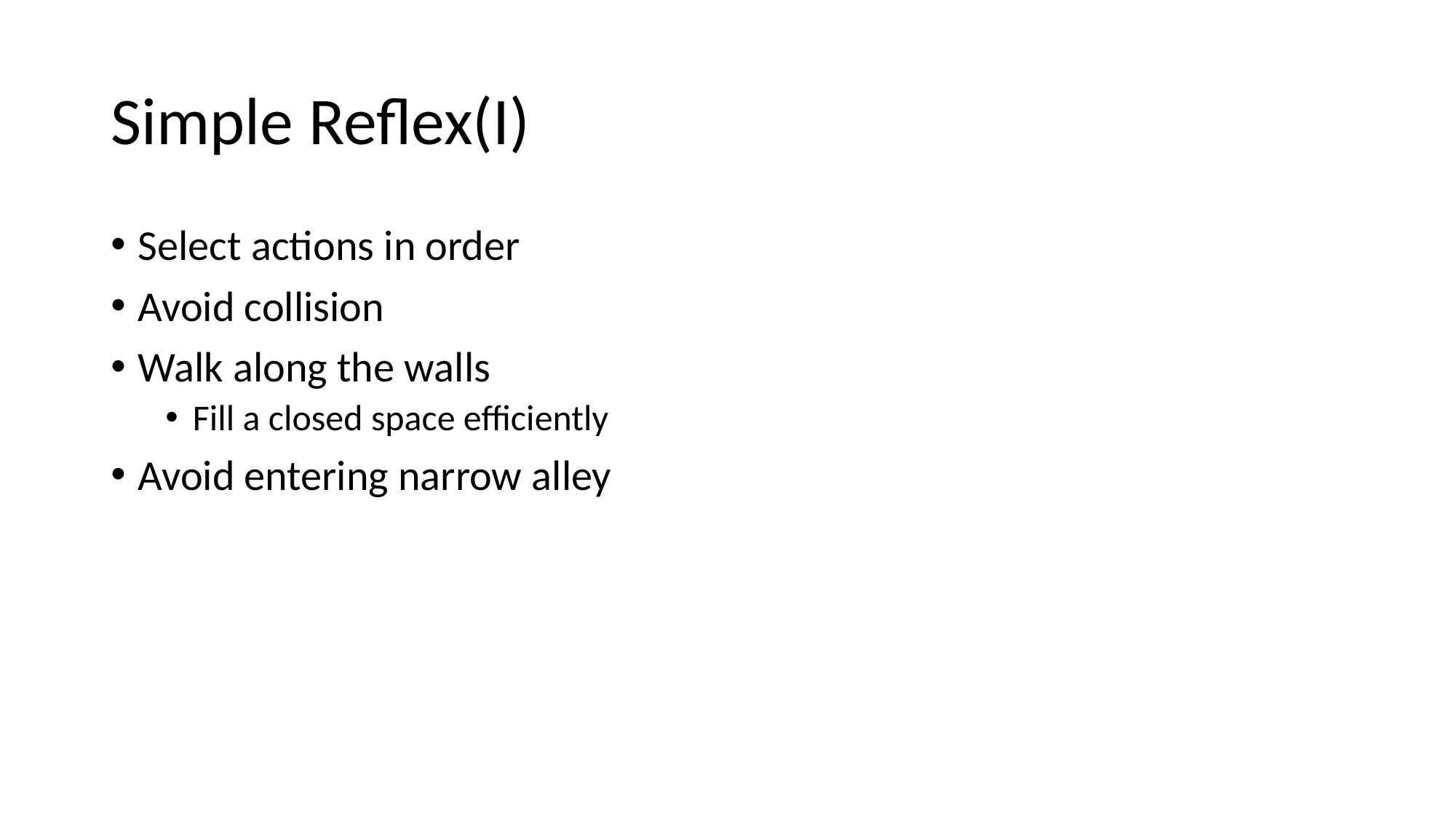

# Simple Reflex(I)
Select actions in order
Avoid collision
Walk along the walls
Fill a closed space efficiently
Avoid entering narrow alley